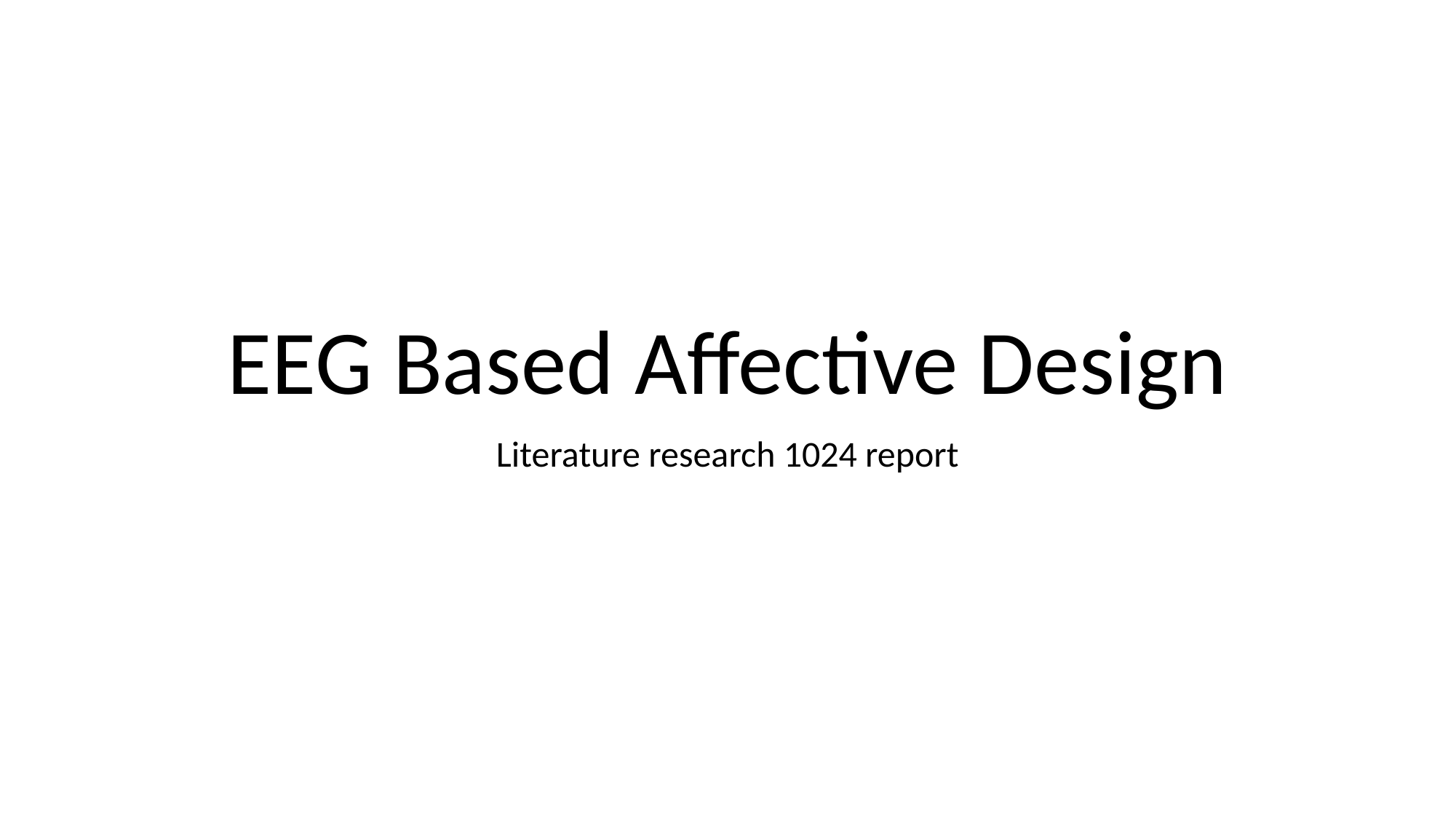

# EEG Based Affective Design
Literature research 1024 report